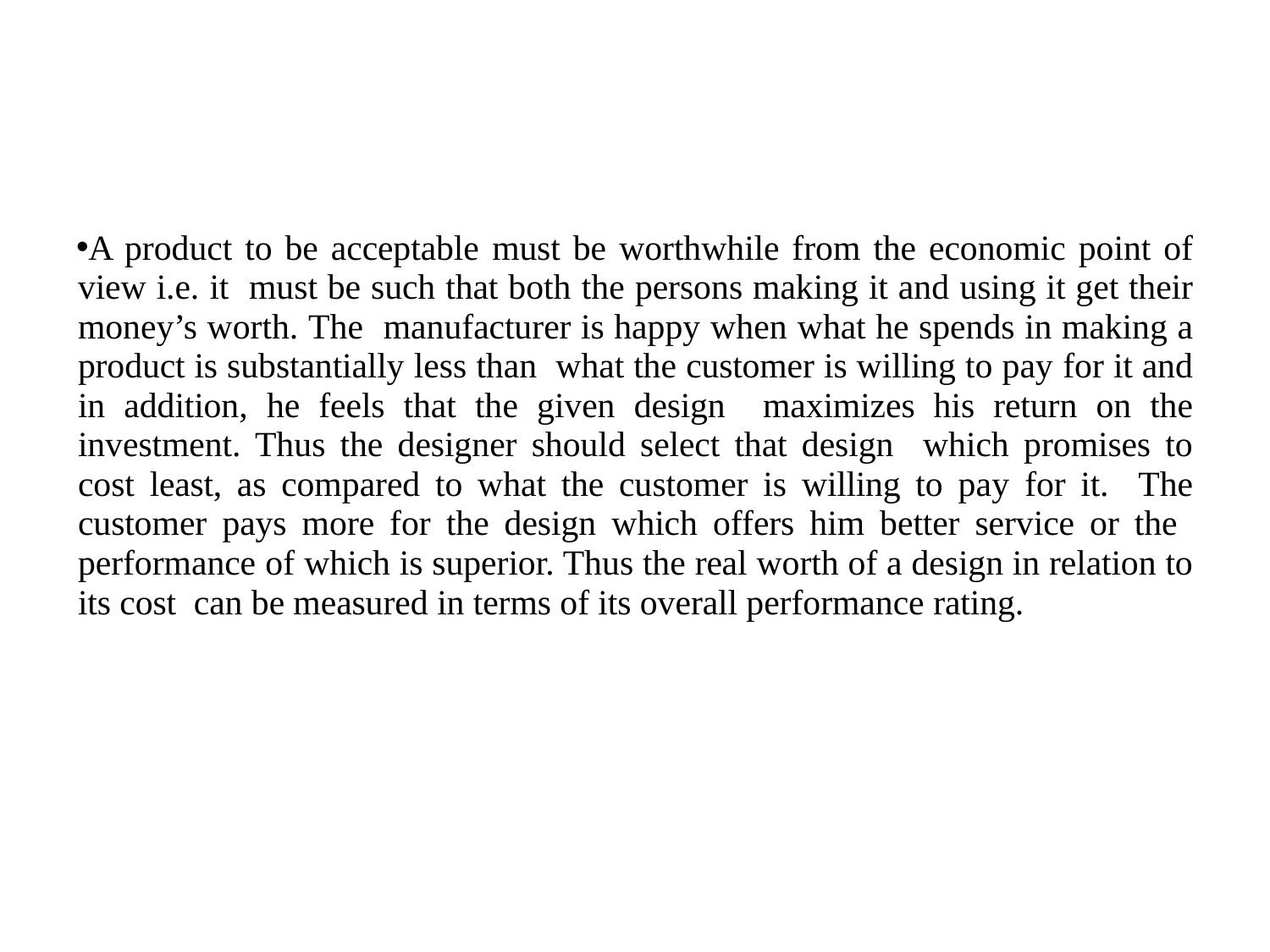

#
A product to be acceptable must be worthwhile from the economic point of view i.e. it  must be such that both the persons making it and using it get their money’s worth. The  manufacturer is happy when what he spends in making a product is substantially less than  what the customer is willing to pay for it and in addition, he feels that the given design  maximizes his return on the investment. Thus the designer should select that design  which promises to cost least, as compared to what the customer is willing to pay for it.  The customer pays more for the design which offers him better service or the  performance of which is superior. Thus the real worth of a design in relation to its cost  can be measured in terms of its overall performance rating.